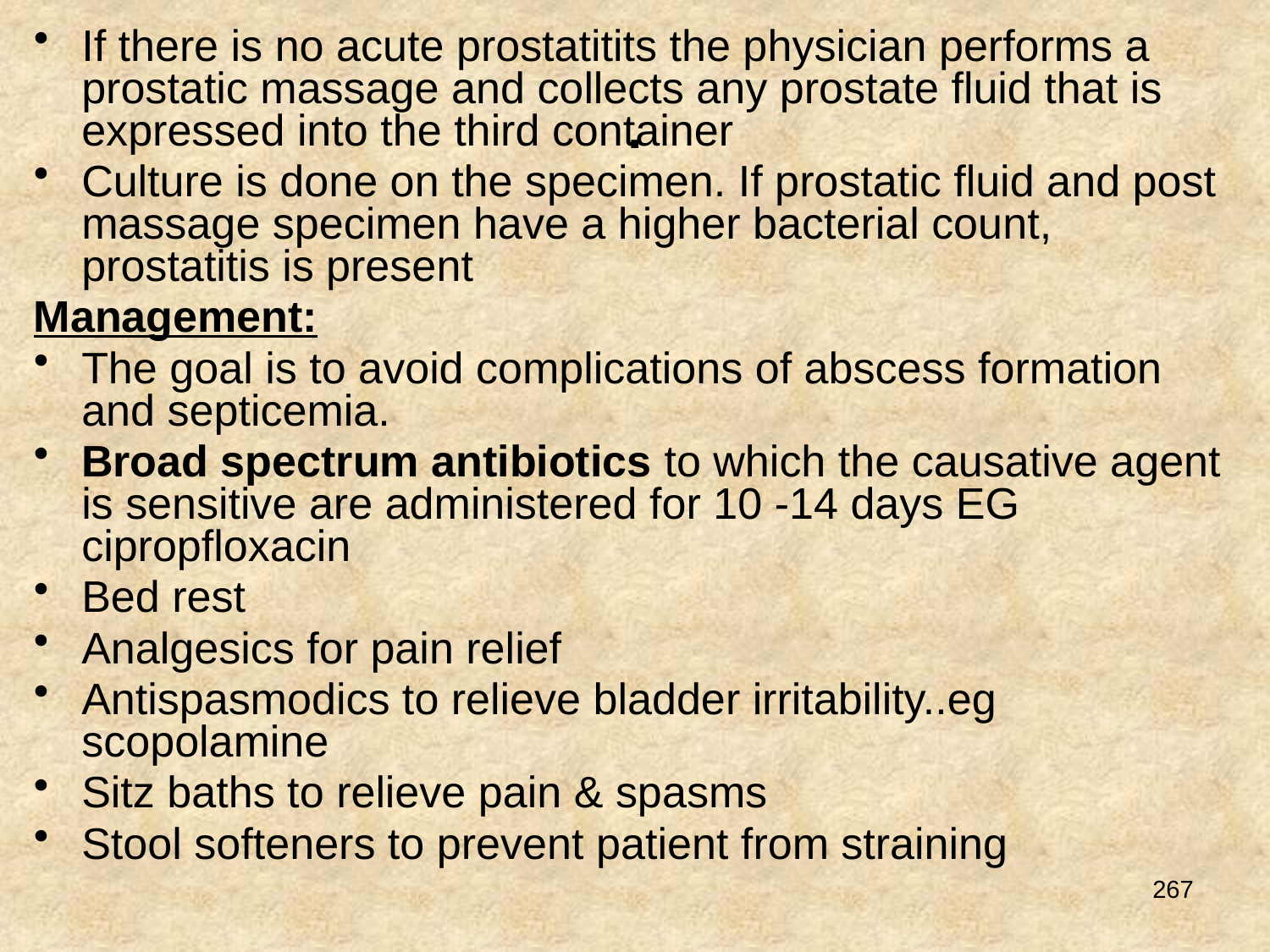

If there is no acute prostatitits the physician performs a prostatic massage and collects any prostate fluid that is expressed into the third container
Culture is done on the specimen. If prostatic fluid and post massage specimen have a higher bacterial count, prostatitis is present
Management:
The goal is to avoid complications of abscess formation and septicemia.
Broad spectrum antibiotics to which the causative agent is sensitive are administered for 10 -14 days EG cipropfloxacin
Bed rest
Analgesics for pain relief
Antispasmodics to relieve bladder irritability..eg scopolamine
Sitz baths to relieve pain & spasms
Stool softeners to prevent patient from straining

# .
267